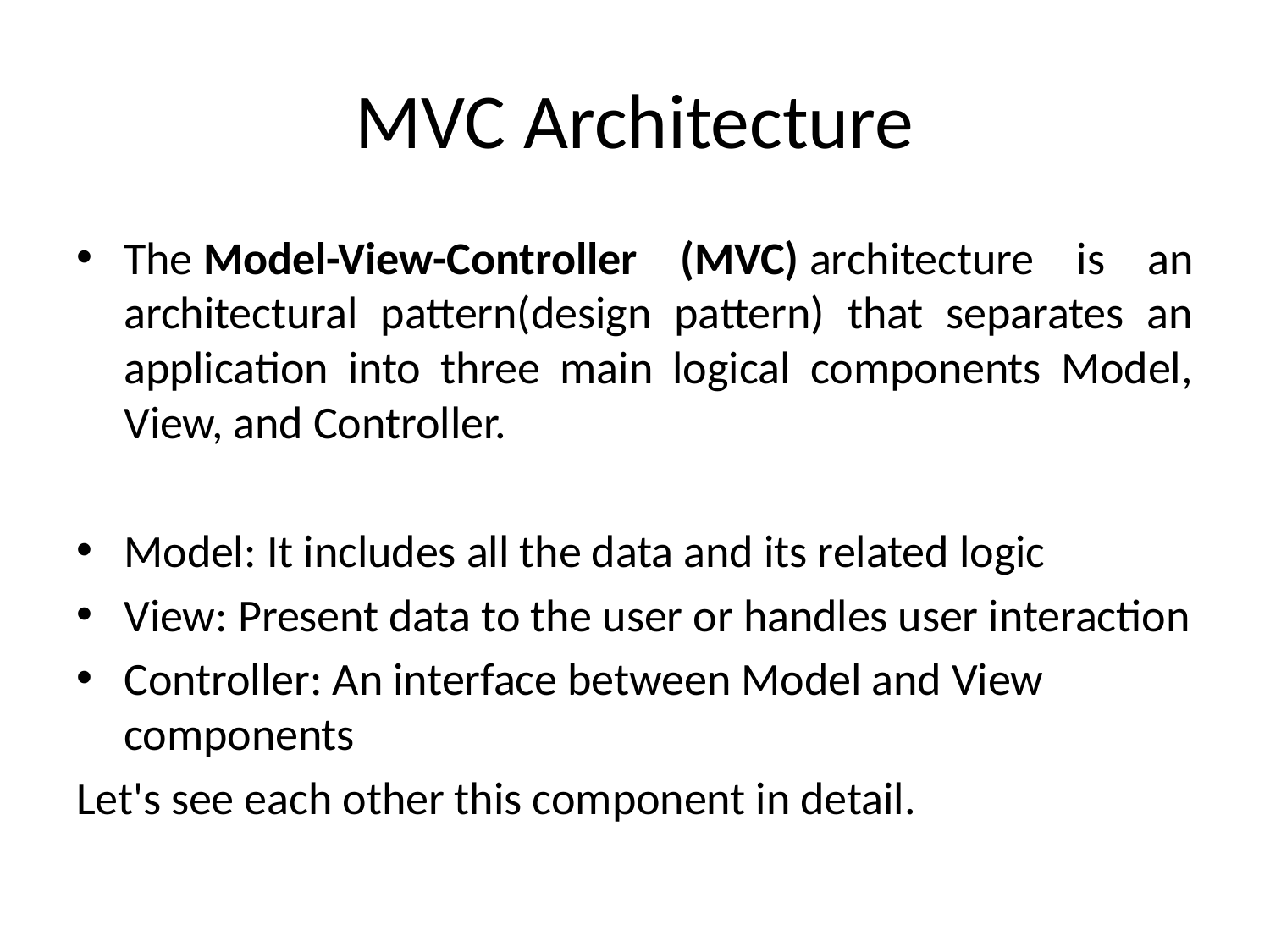

# MVC Architecture
The Model-View-Controller (MVC) architecture is an architectural pattern(design pattern) that separates an application into three main logical components Model, View, and Controller.

Model: It includes all the data and its related logic
View: Present data to the user or handles user interaction
Controller: An interface between Model and View components
Let's see each other this component in detail.